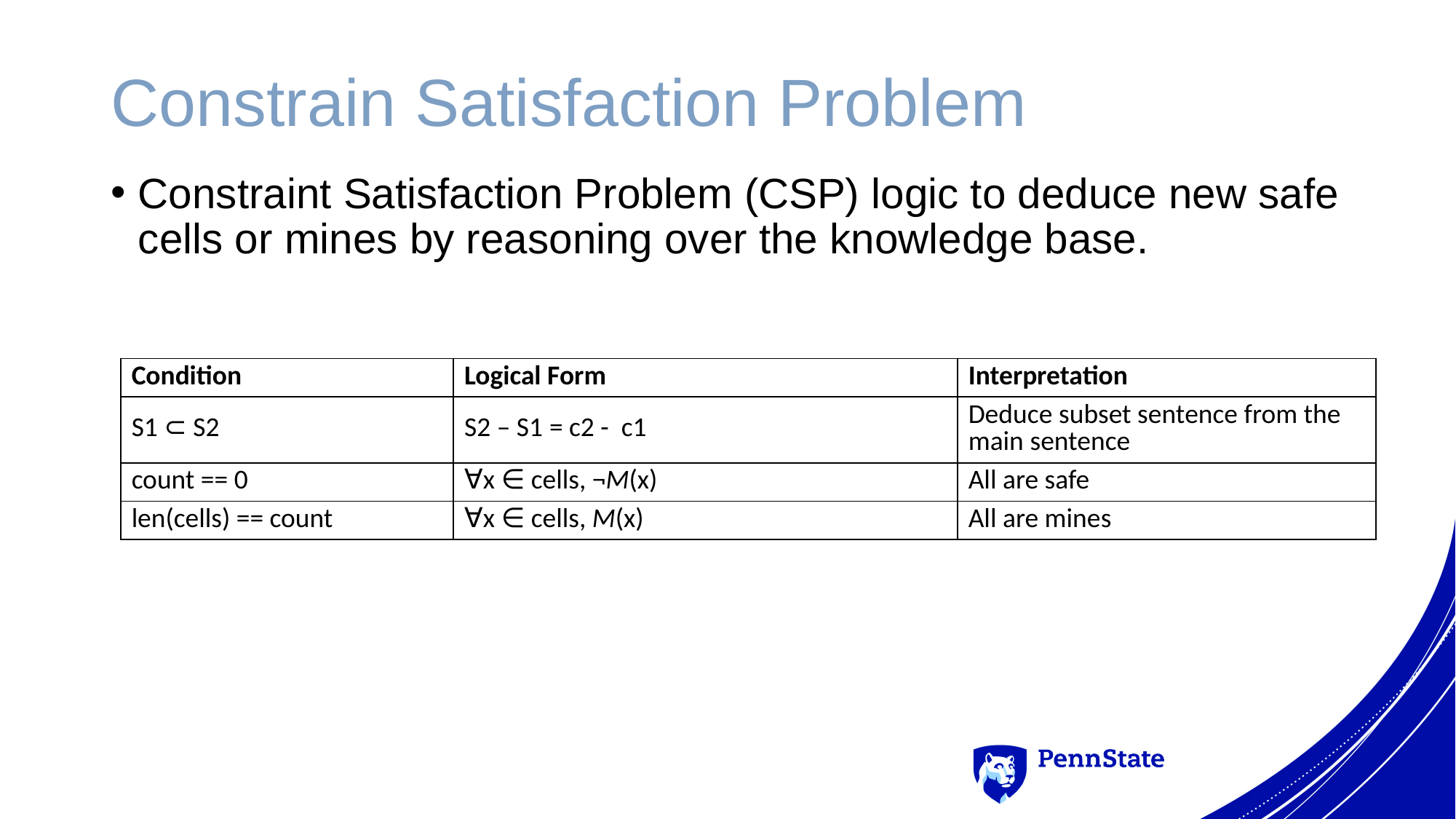

# Constrain Satisfaction Problem
Constraint Satisfaction Problem (CSP) logic to deduce new safe cells or mines by reasoning over the knowledge base.
| Condition | Logical Form | Interpretation |
| --- | --- | --- |
| S1 ⊂ S2 | S2 – S1 = c2 - c1 | Deduce subset sentence from the main sentence |
| count == 0 | ∀x ∈ cells, ¬M(x) | All are safe |
| len(cells) == count | ∀x ∈ cells, M(x) | All are mines |